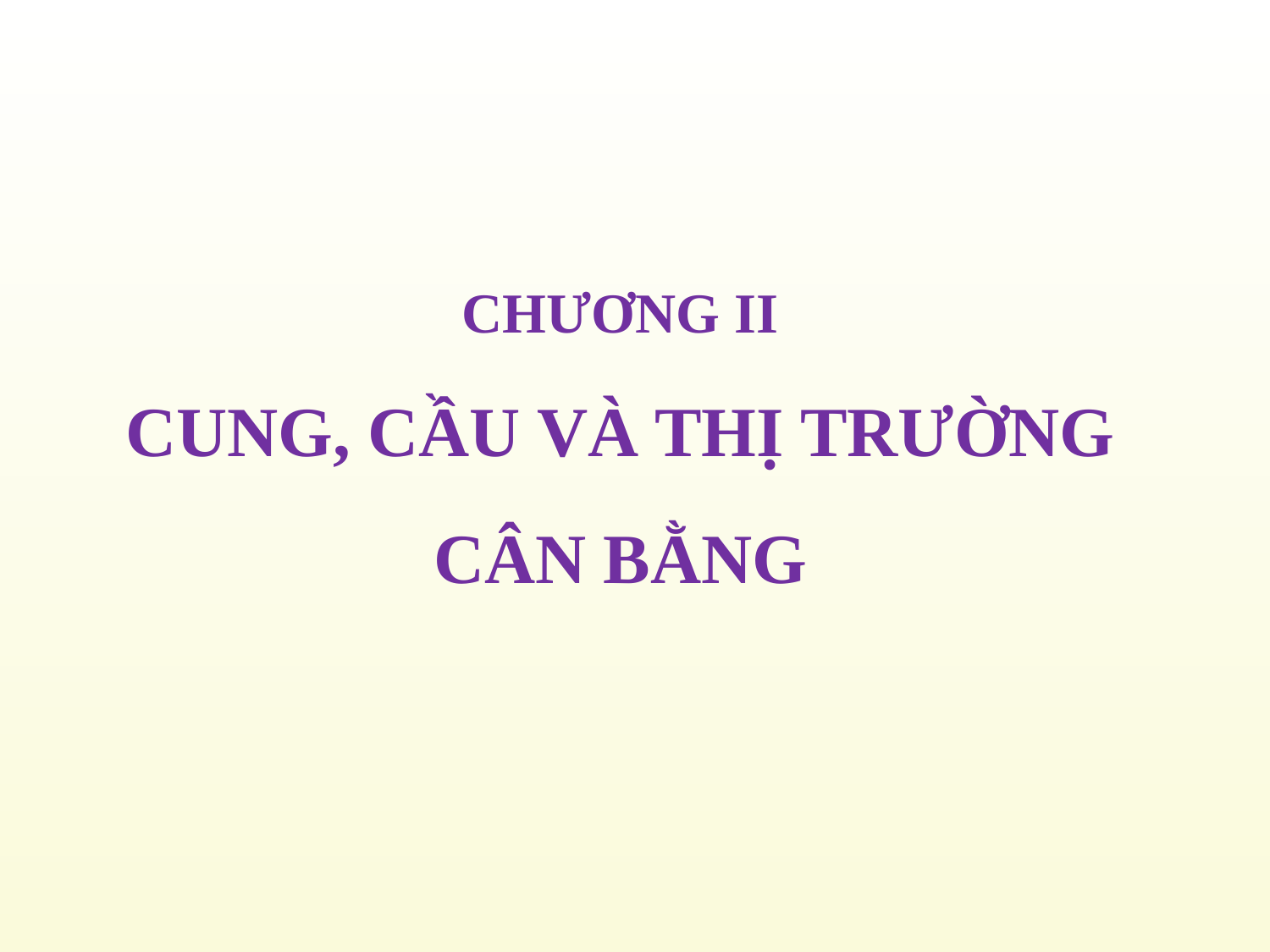

# CHƯƠNG II CUNG, CẦU VÀ THỊ TRƯỜNG CÂN BẰNG